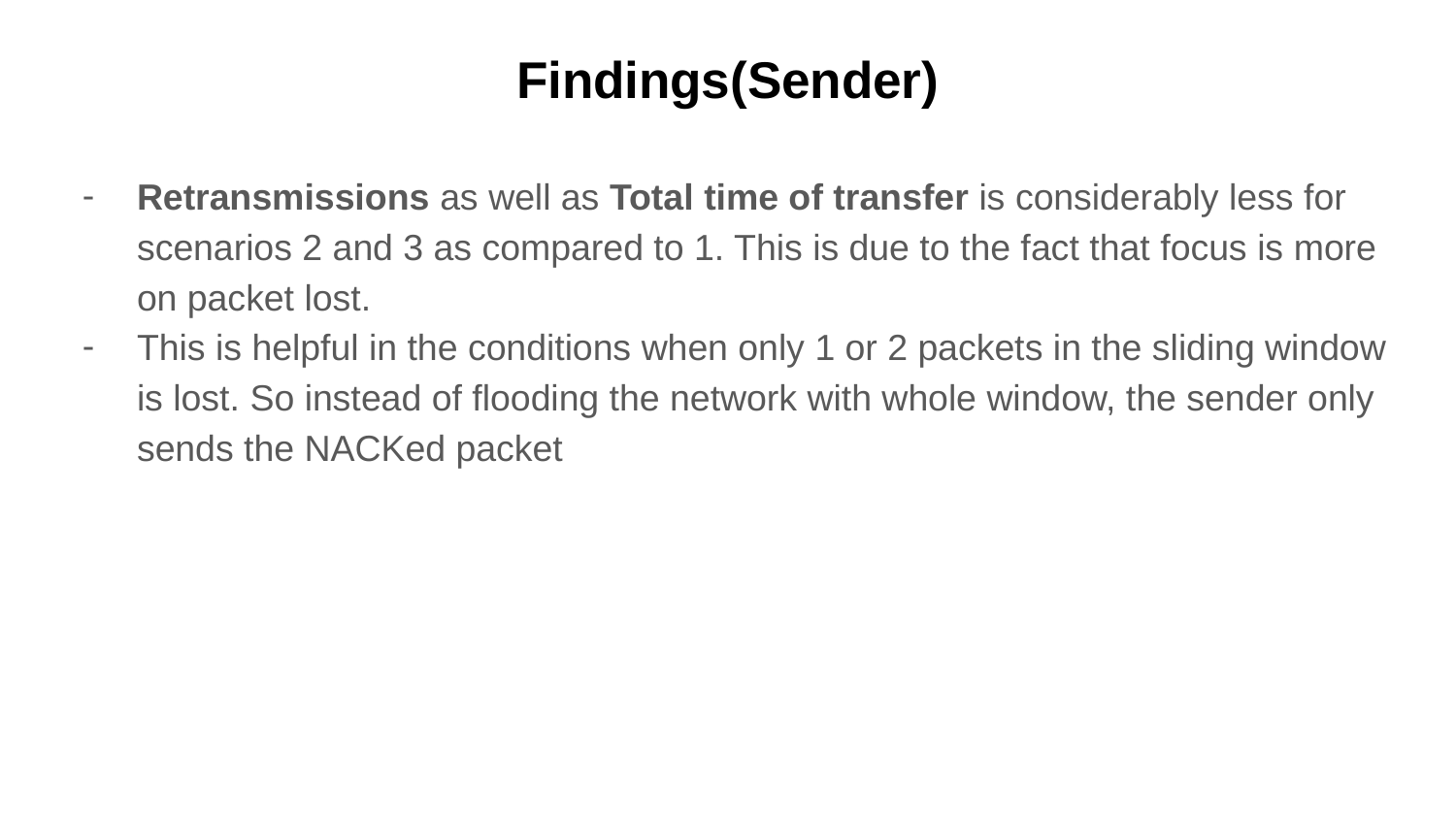

# Findings(Sender)

Retransmissions as well as Total time of transfer is considerably less for scenarios 2 and 3 as compared to 1. This is due to the fact that focus is more on packet lost.
This is helpful in the conditions when only 1 or 2 packets in the sliding window is lost. So instead of flooding the network with whole window, the sender only sends the NACKed packet